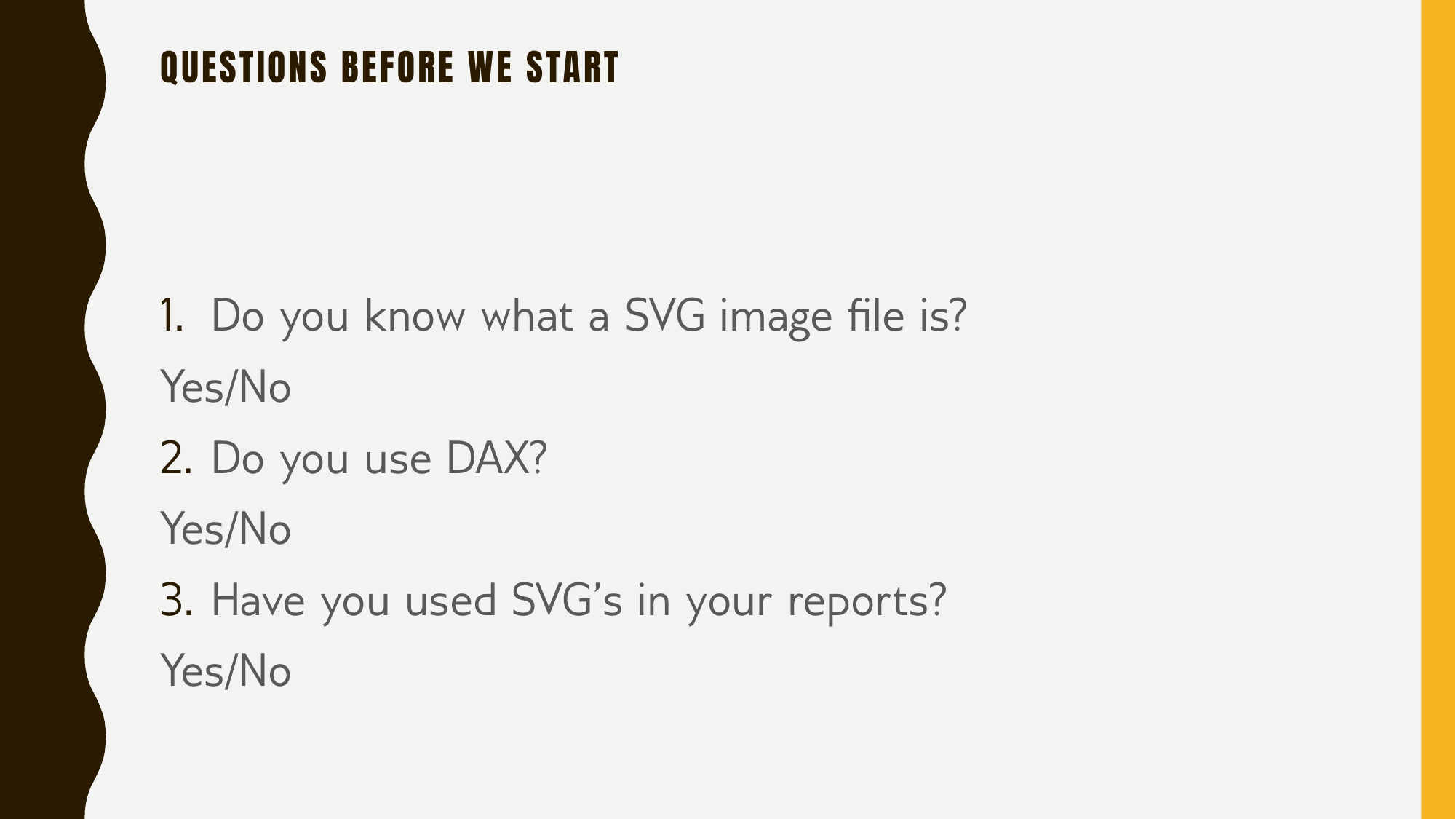

# Questions before we start
Do you know what a SVG image file is?
Yes/No
Do you use DAX?
Yes/No
Have you used SVG’s in your reports?
Yes/No